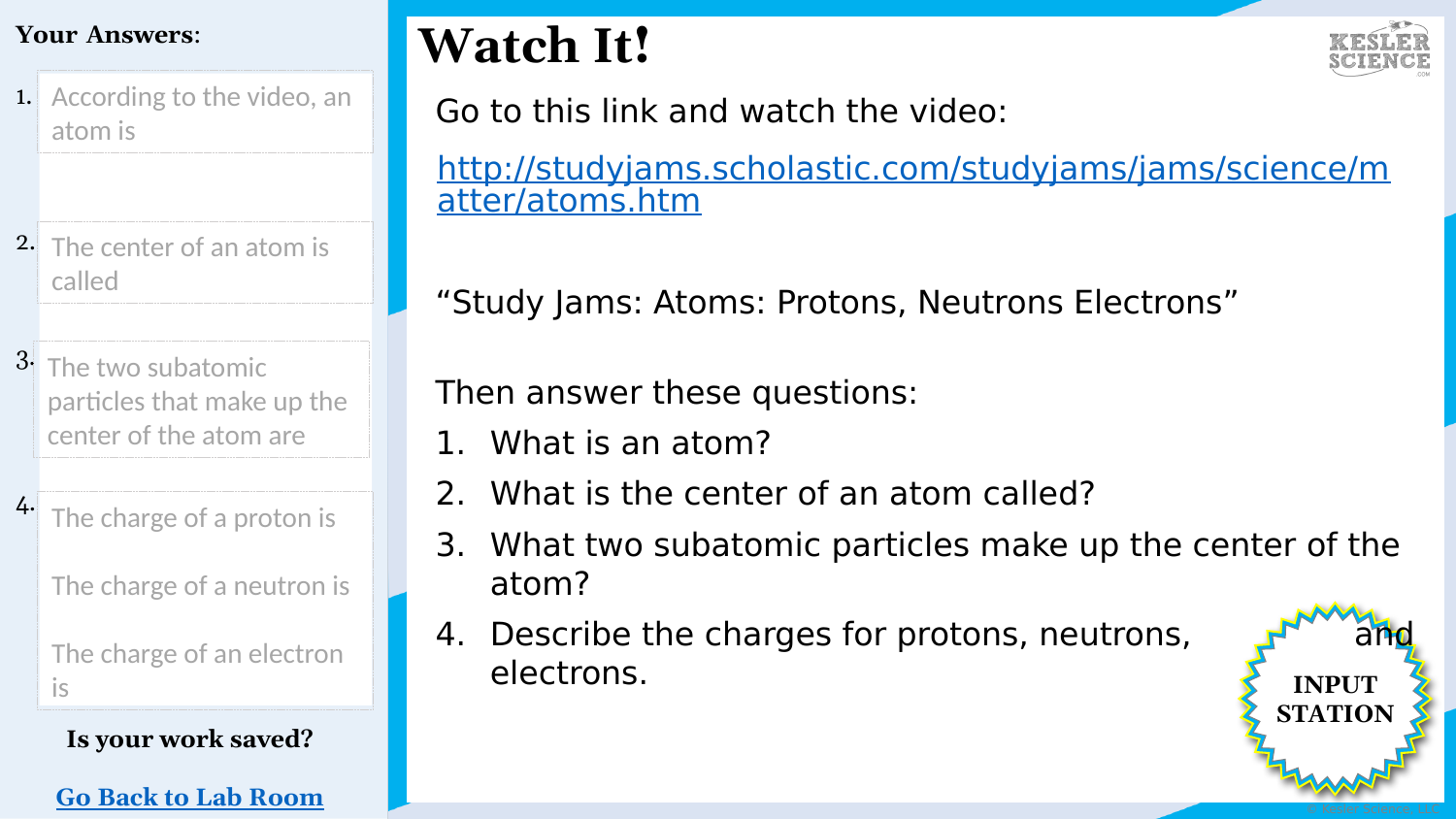

According to the video, an atom is
http://studyjams.scholastic.com/studyjams/jams/science/matter/atoms.htm
The center of an atom is called
The two subatomic particles that make up the center of the atom are
The charge of a proton is

The charge of a neutron is

The charge of an electron is
Is your work saved?

Go Back to Lab Room